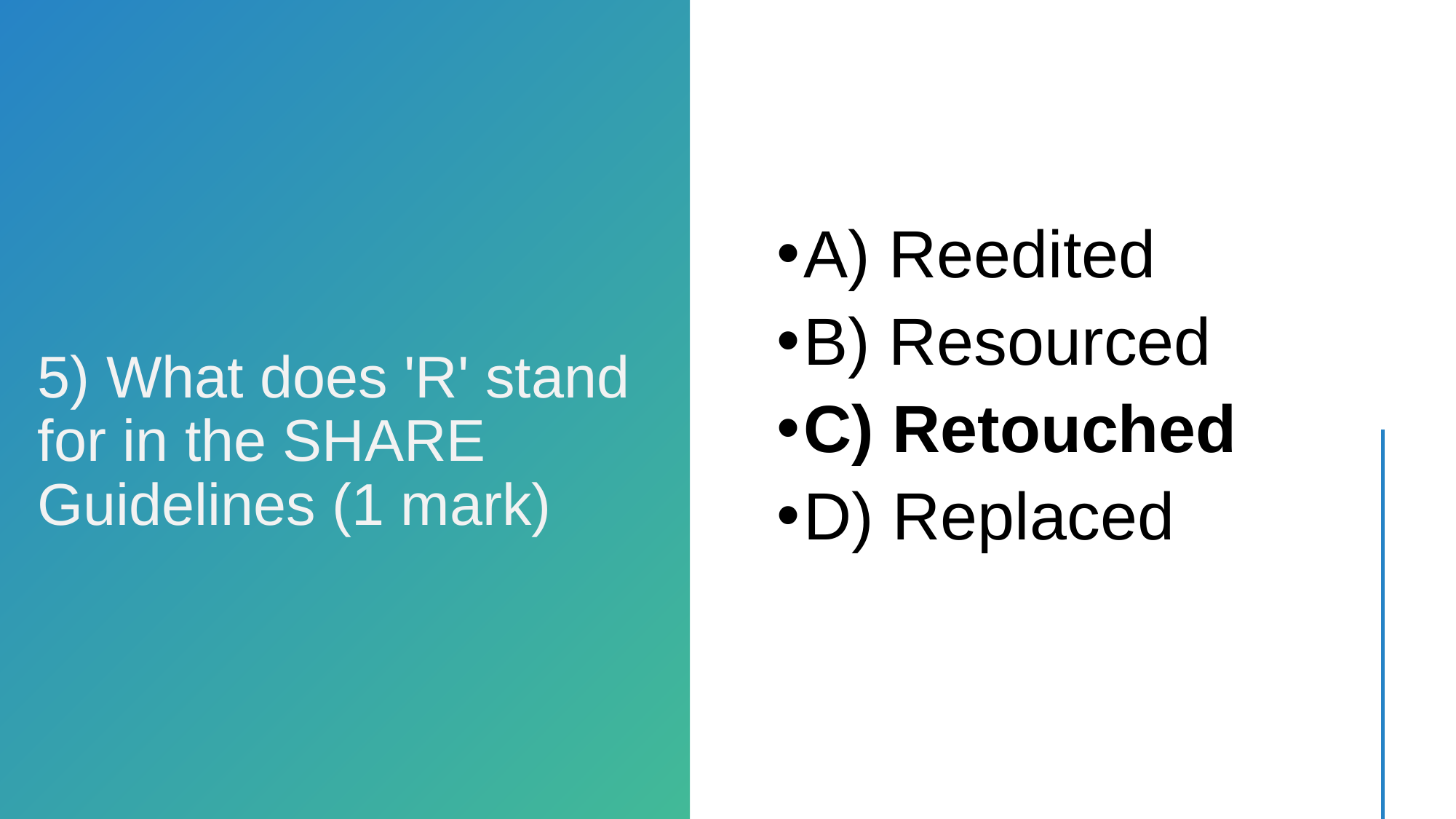

A) Reedited
B) Resourced
C) Retouched
D) Replaced
# 5) What does 'R' stand for in the SHARE Guidelines (1 mark)